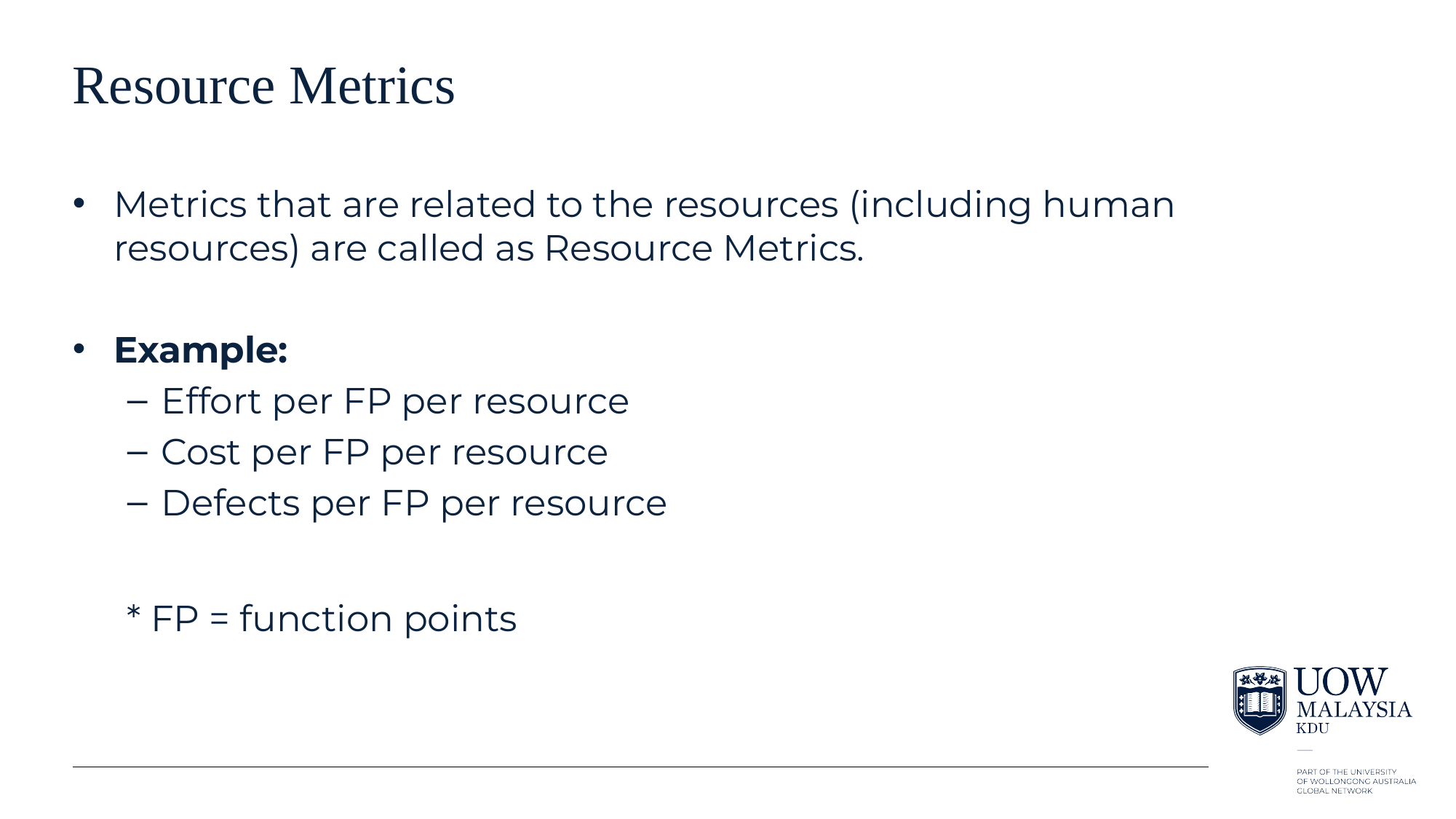

# Resource Metrics
Metrics that are related to the resources (including human resources) are called as Resource Metrics.

Example:
Effort per FP per resource
Cost per FP per resource
Defects per FP per resource

* FP = function points